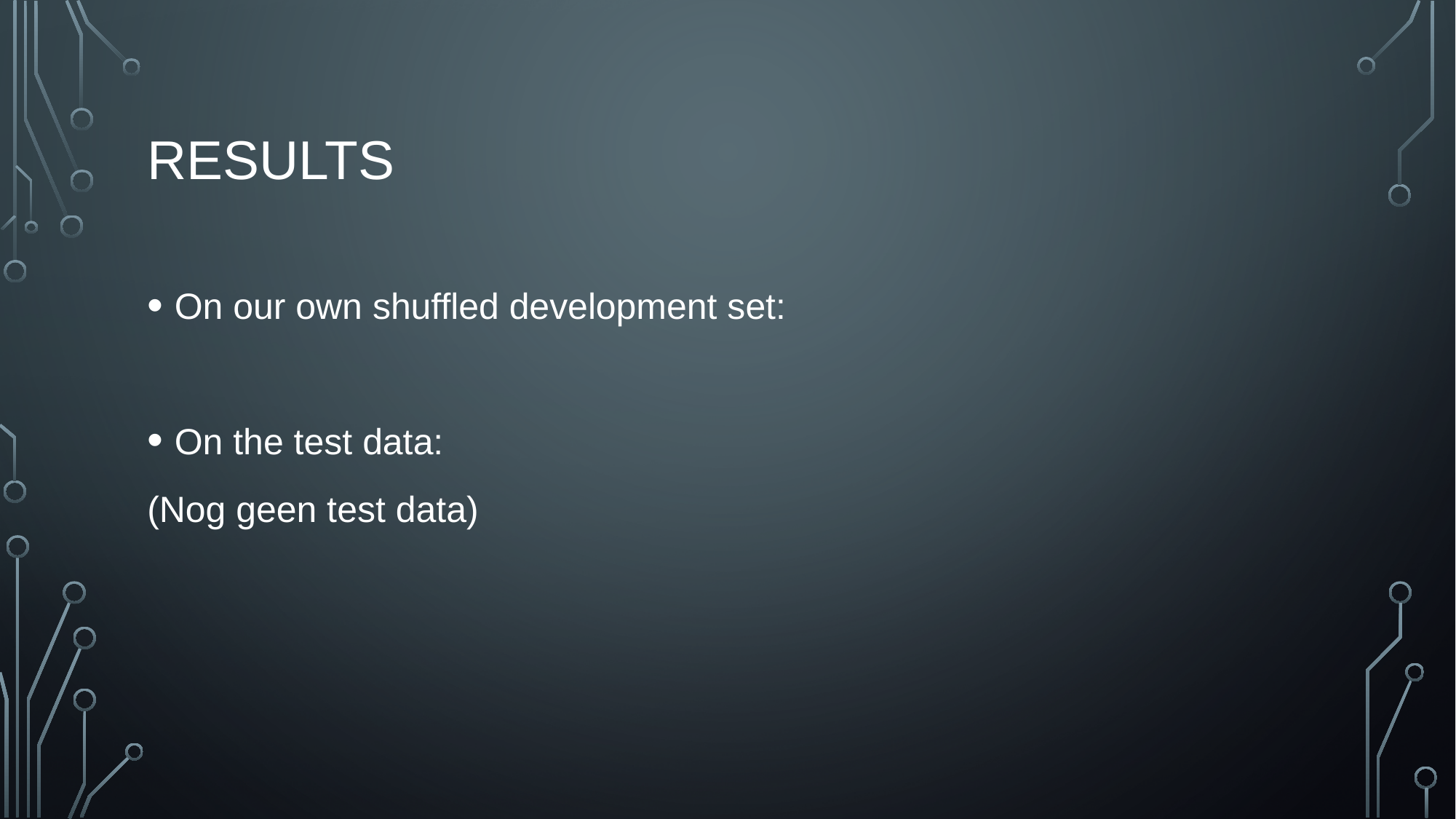

# Results
On our own shuffled development set:

On the test data:
(Nog geen test data)